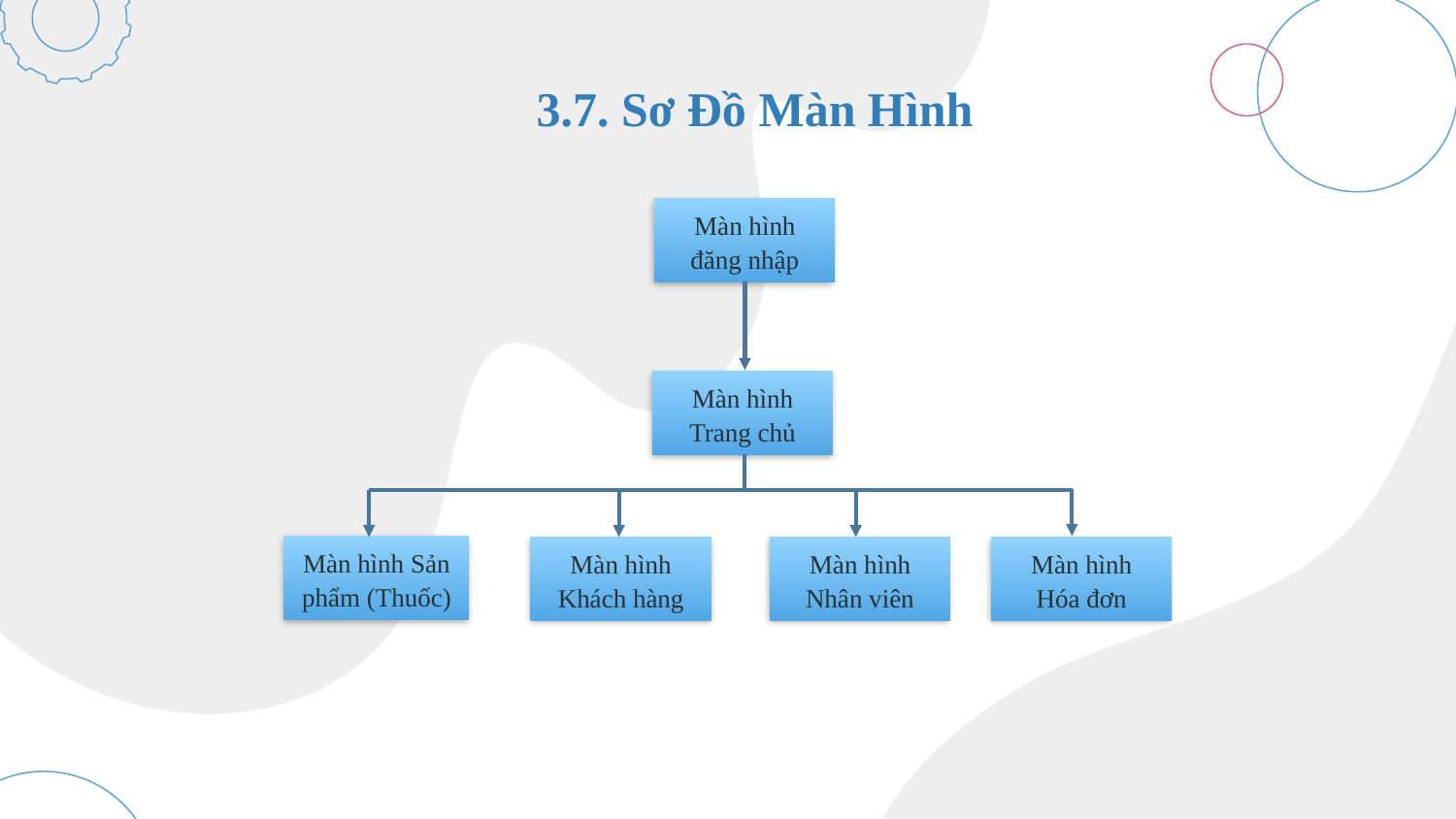

3.7. Sơ Đồ Màn Hình
Màn hình đăng nhập
Màn hình Trang chủ
Màn hình Sản phẩm (Thuốc)
Màn hình Khách hàng
Màn hình Nhân viên
Màn hình Hóa đơn